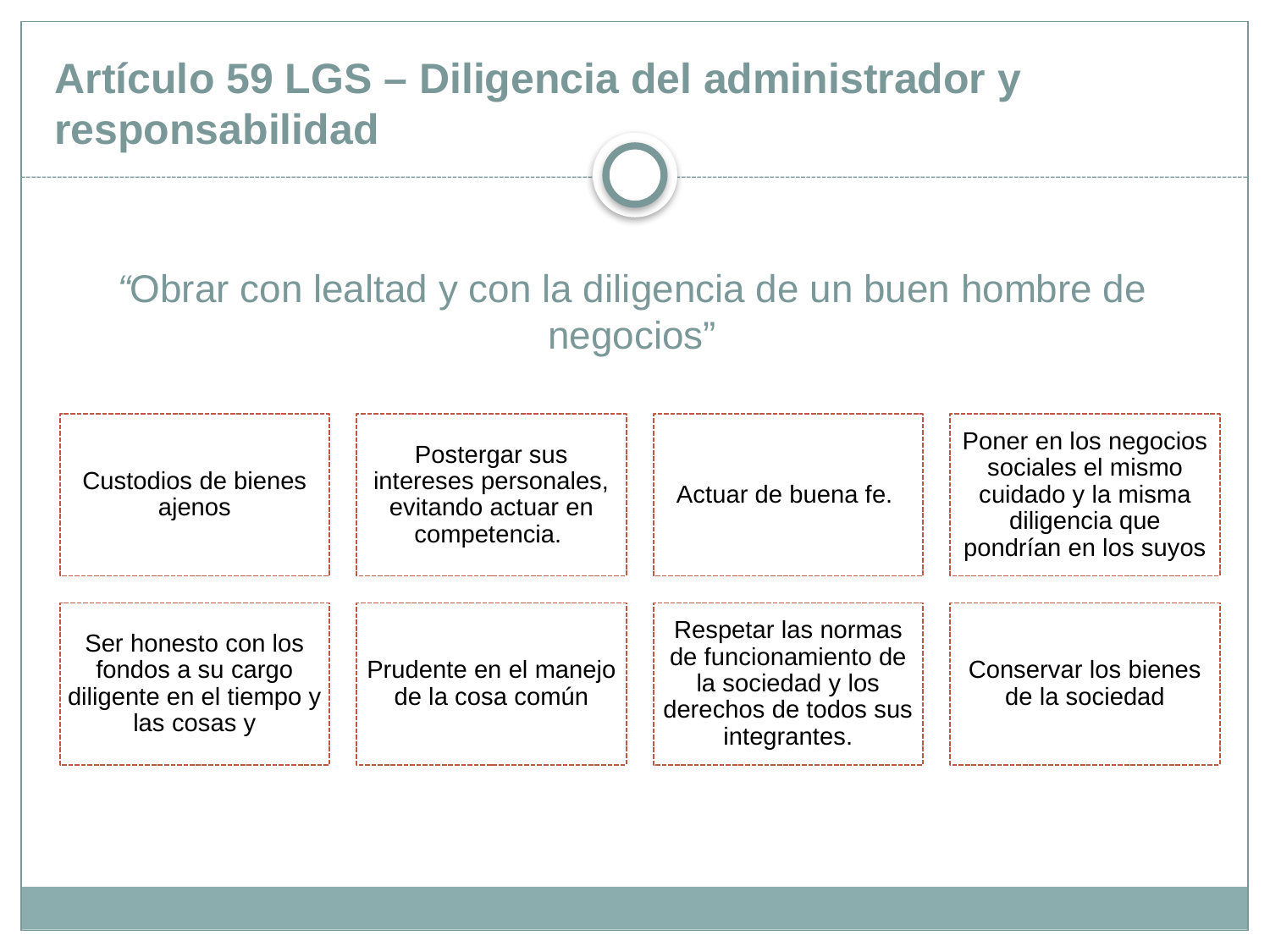

Artículo 59 LGS – Diligencia del administrador y responsabilidad
# “Obrar con lealtad y con la diligencia de un buen hombre de negocios”
Custodios de bienes ajenos
Postergar sus intereses personales, evitando actuar en competencia.
Actuar de buena fe.
Poner en los negocios sociales el mismo cuidado y la misma diligencia que pondrían en los suyos
Ser honesto con los fondos a su cargo diligente en el tiempo y las cosas y
Prudente en el manejo de la cosa común
Respetar las normas de funcionamiento de la sociedad y los derechos de todos sus integrantes.
Conservar los bienes de la sociedad